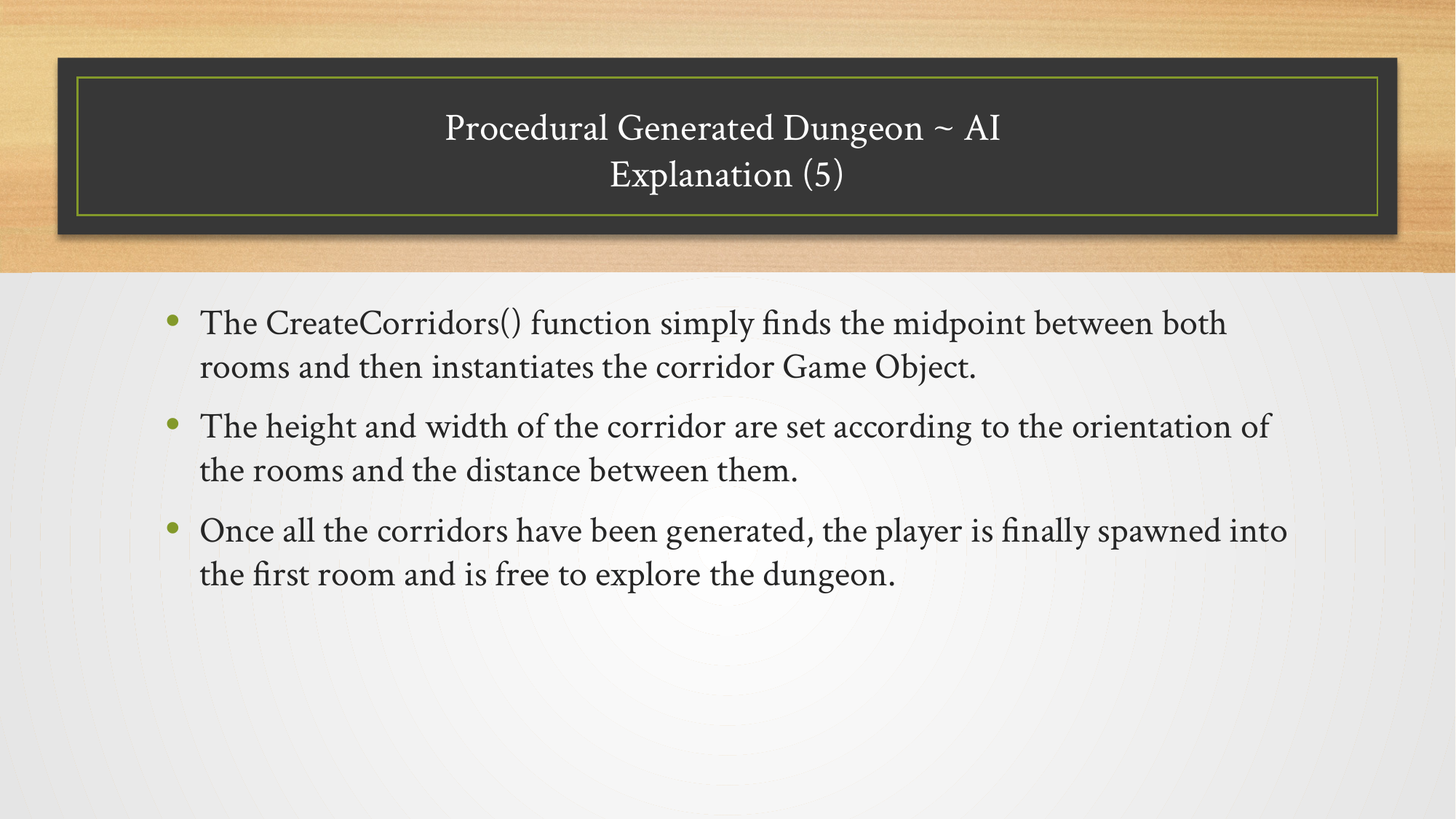

# Procedural Generated Dungeon ~ AI Explanation (5)

The CreateCorridors() function simply finds the midpoint between both rooms and then instantiates the corridor Game Object.
The height and width of the corridor are set according to the orientation of the rooms and the distance between them.
Once all the corridors have been generated, the player is finally spawned into the first room and is free to explore the dungeon.